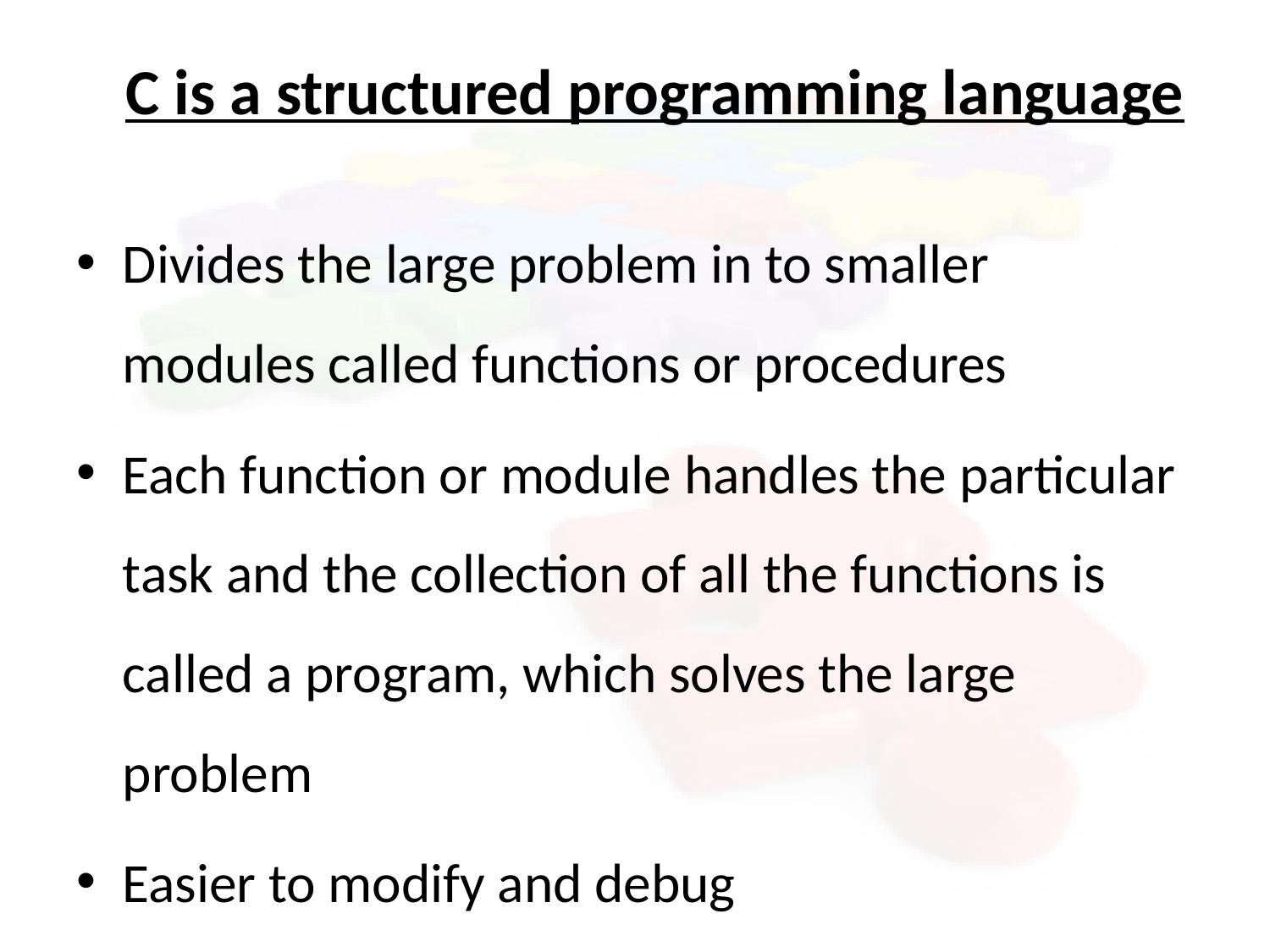

# C is a structured programming language
Divides the large problem in to smaller modules called functions or procedures
Each function or module handles the particular task and the collection of all the functions is called a program, which solves the large problem
Easier to modify and debug